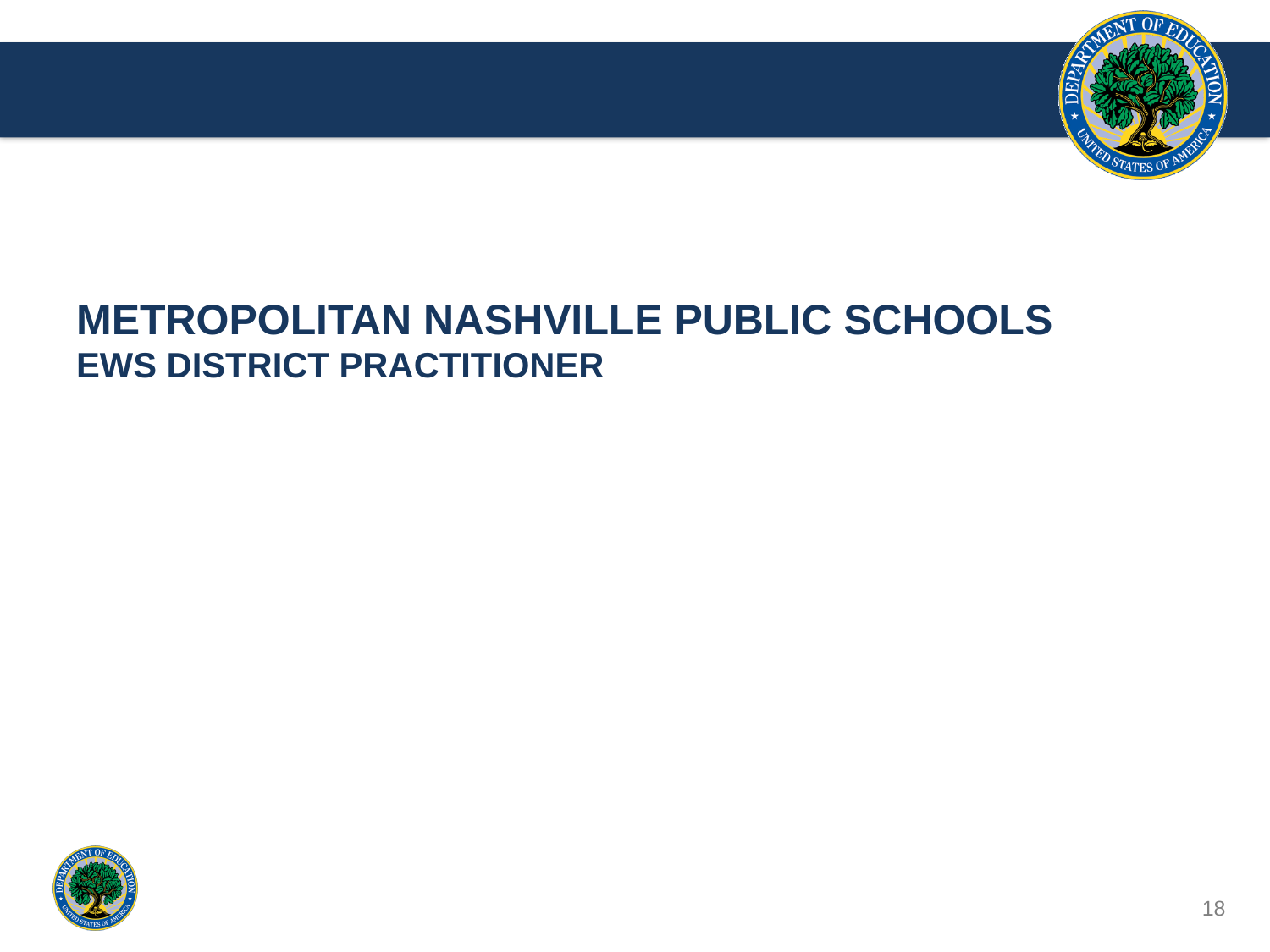

METROPOLITAN NASHVILLE PUBLIC SCHOOLS
EWS DISTRICT PRACTITIONER
18